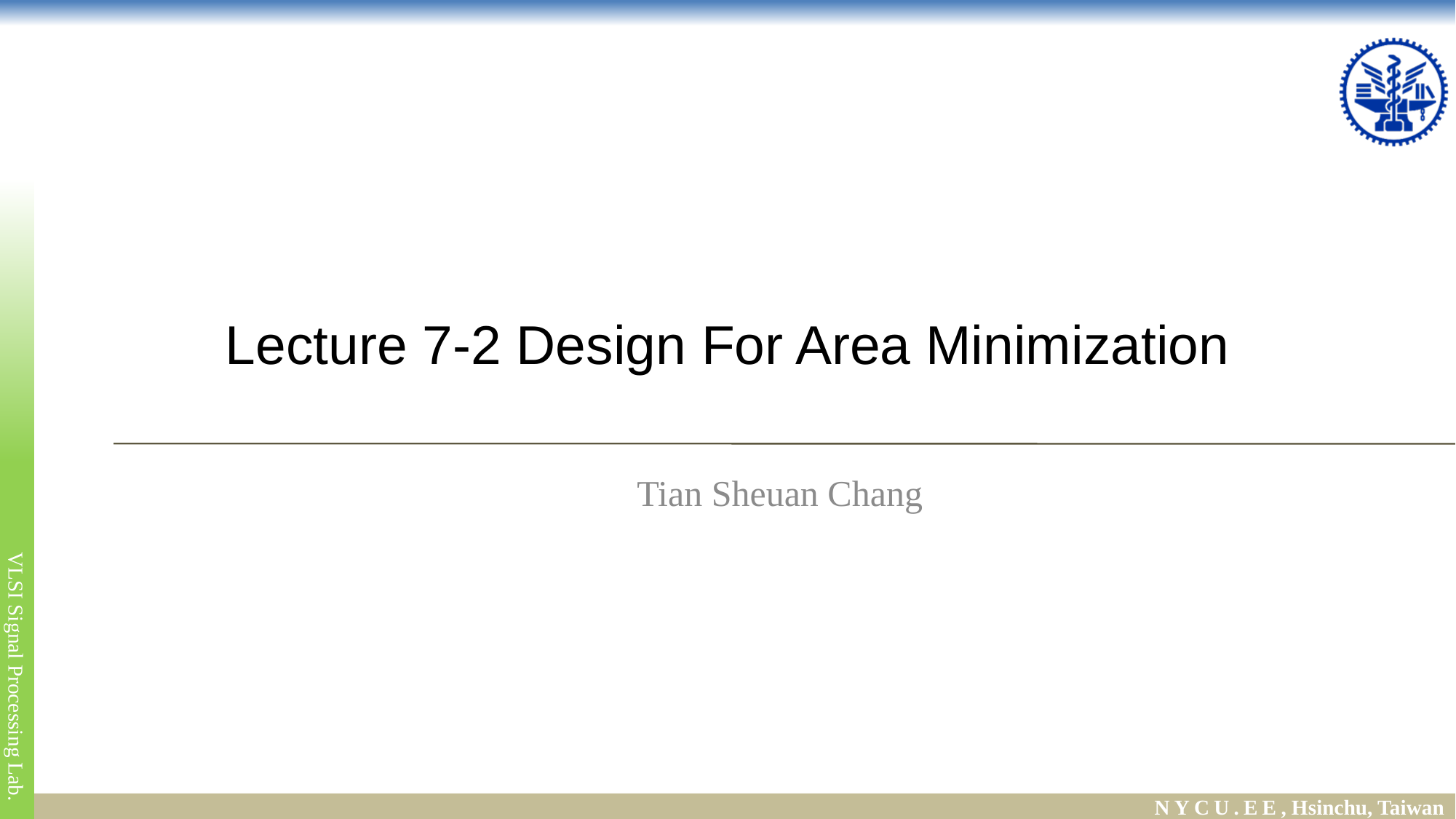

# Lecture 7-2 Design For Area Minimization
Tian Sheuan Chang